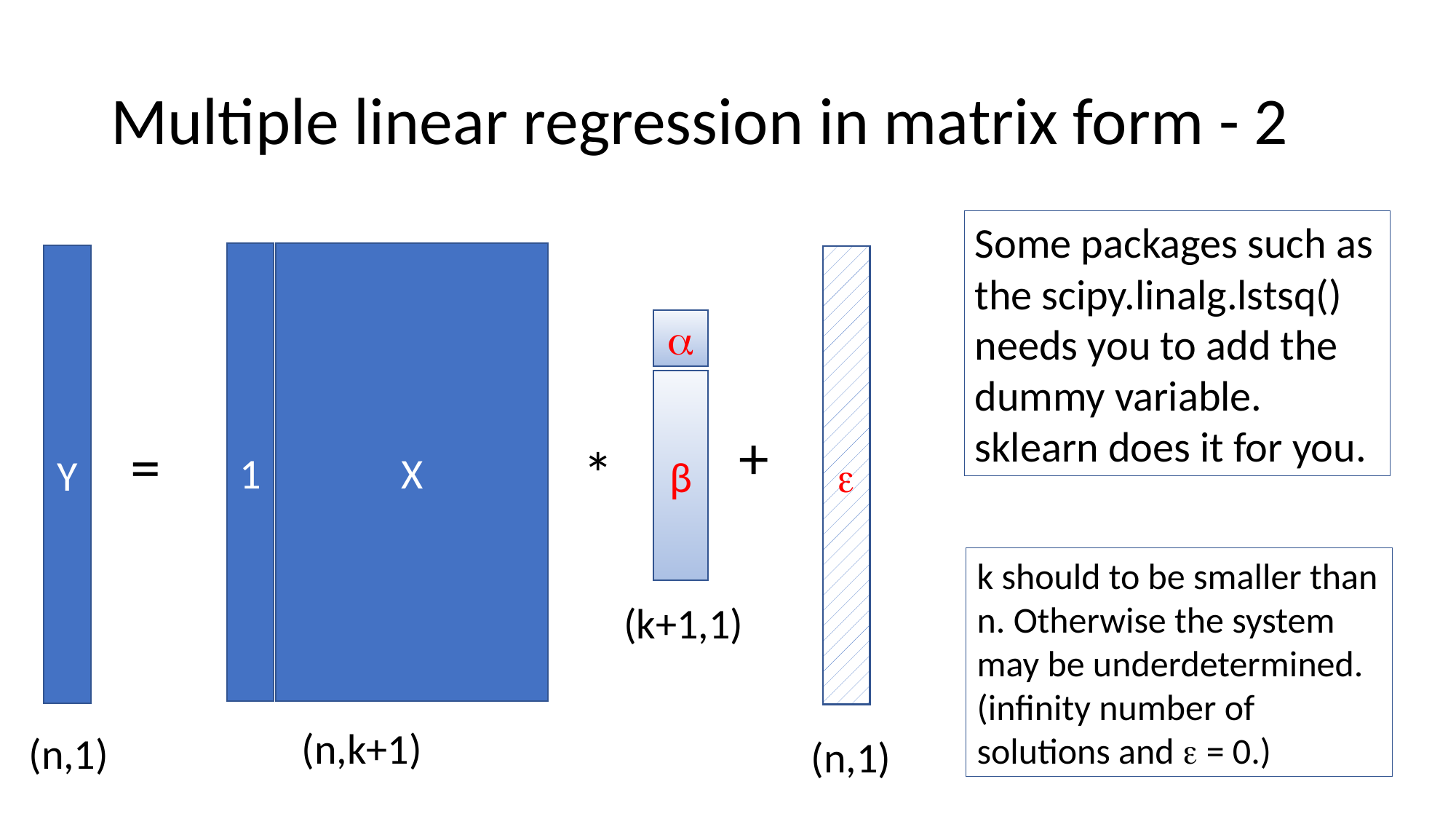

# Multiple linear regression in matrix form - 2
Some packages such as the scipy.linalg.lstsq() needs you to add the dummy variable. sklearn does it for you.
X
1
Y
ε
α
β
+
=
*
k should to be smaller than n. Otherwise the system may be underdetermined. (infinity number of solutions and ε = 0.)
(k+1,1)
(n,k+1)
(n,1)
(n,1)